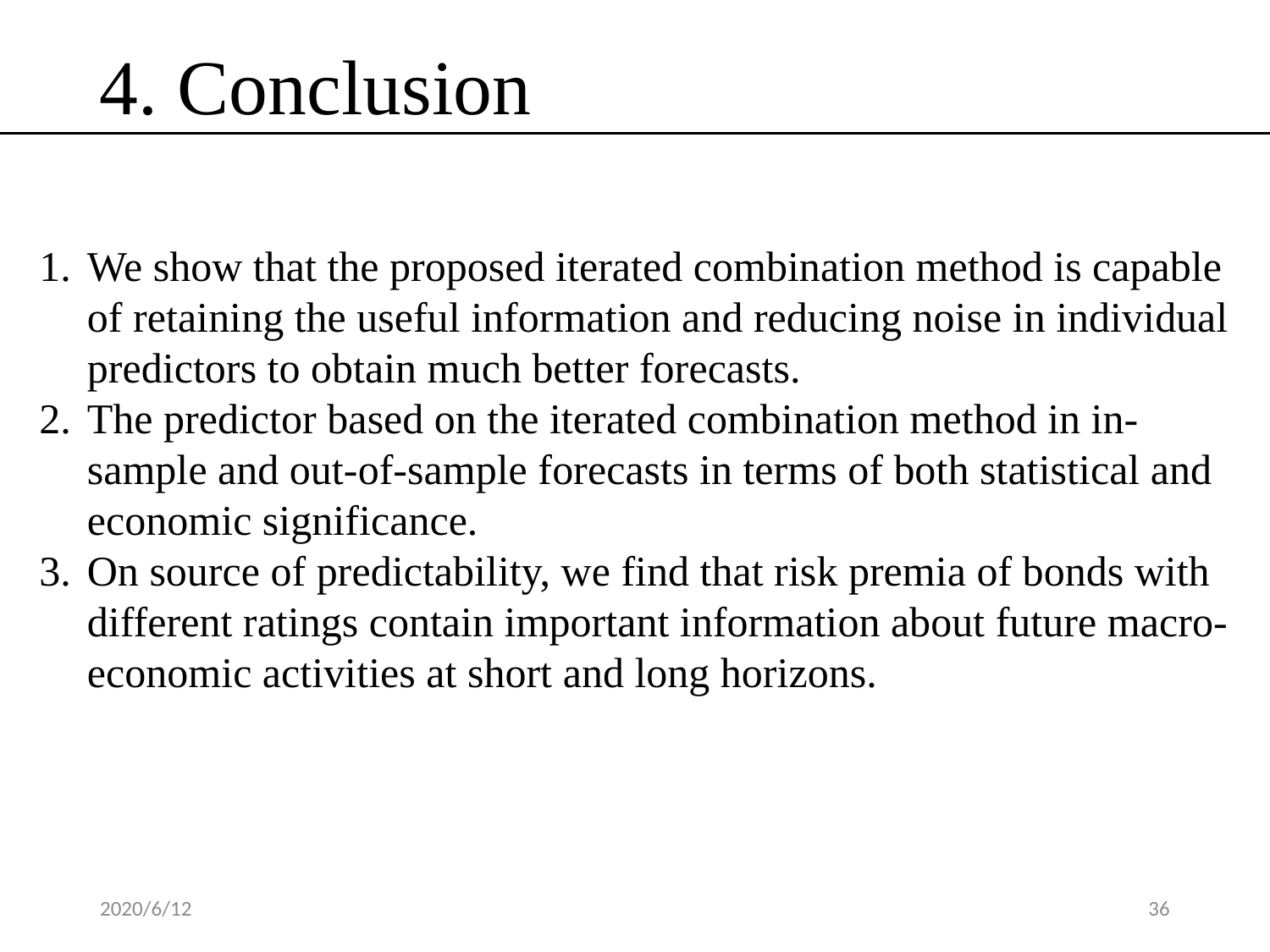

4. Conclusion

We show that the proposed iterated combination method is capable of retaining the useful information and reducing noise in individual predictors to obtain much better forecasts.
The predictor based on the iterated combination method in in-sample and out-of-sample forecasts in terms of both statistical and economic significance.
On source of predictability, we find that risk premia of bonds with different ratings contain important information about future macro-economic activities at short and long horizons.
2020/6/12
36